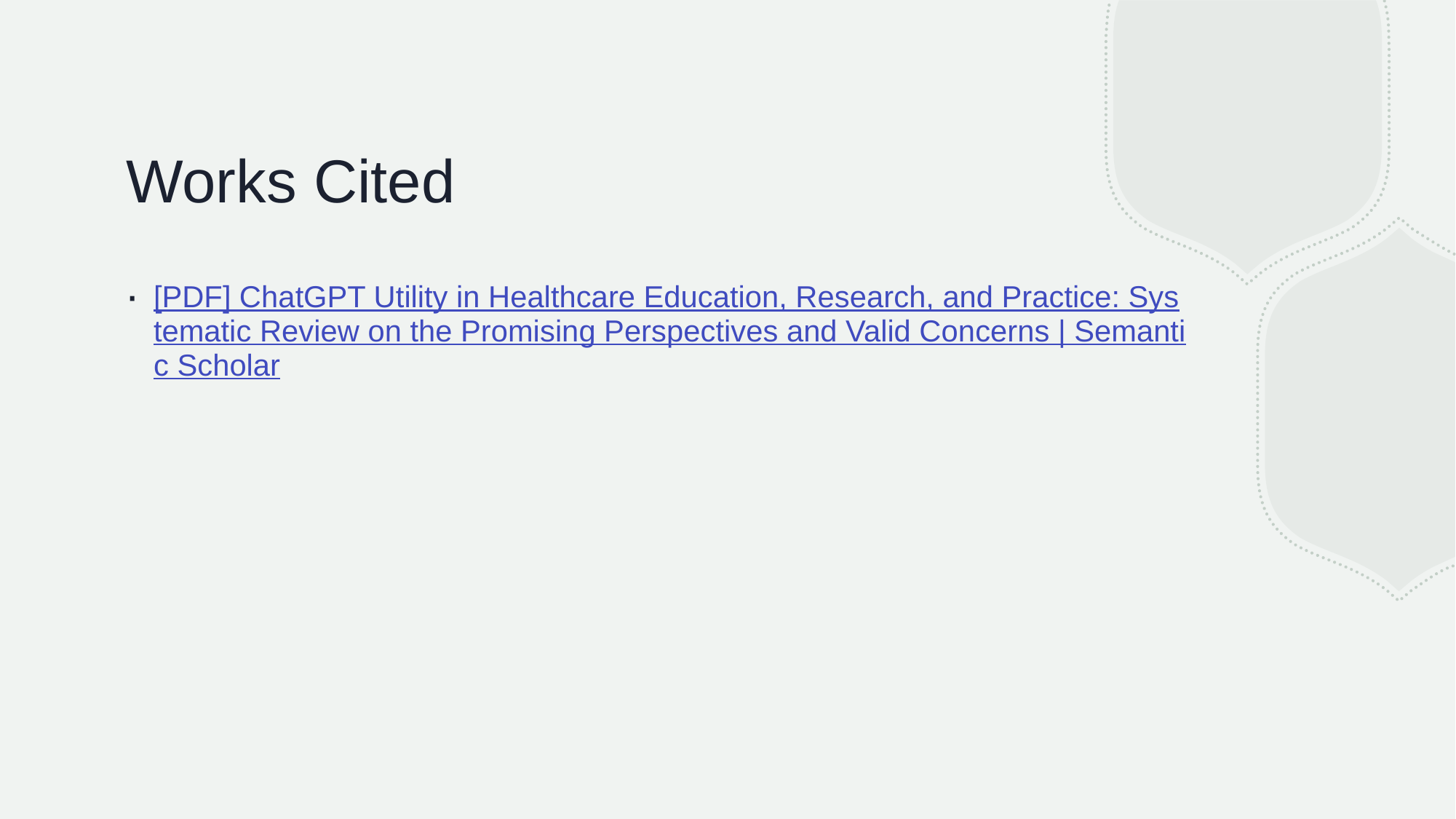

# Works Cited
[PDF] ChatGPT Utility in Healthcare Education, Research, and Practice: Systematic Review on the Promising Perspectives and Valid Concerns | Semantic Scholar